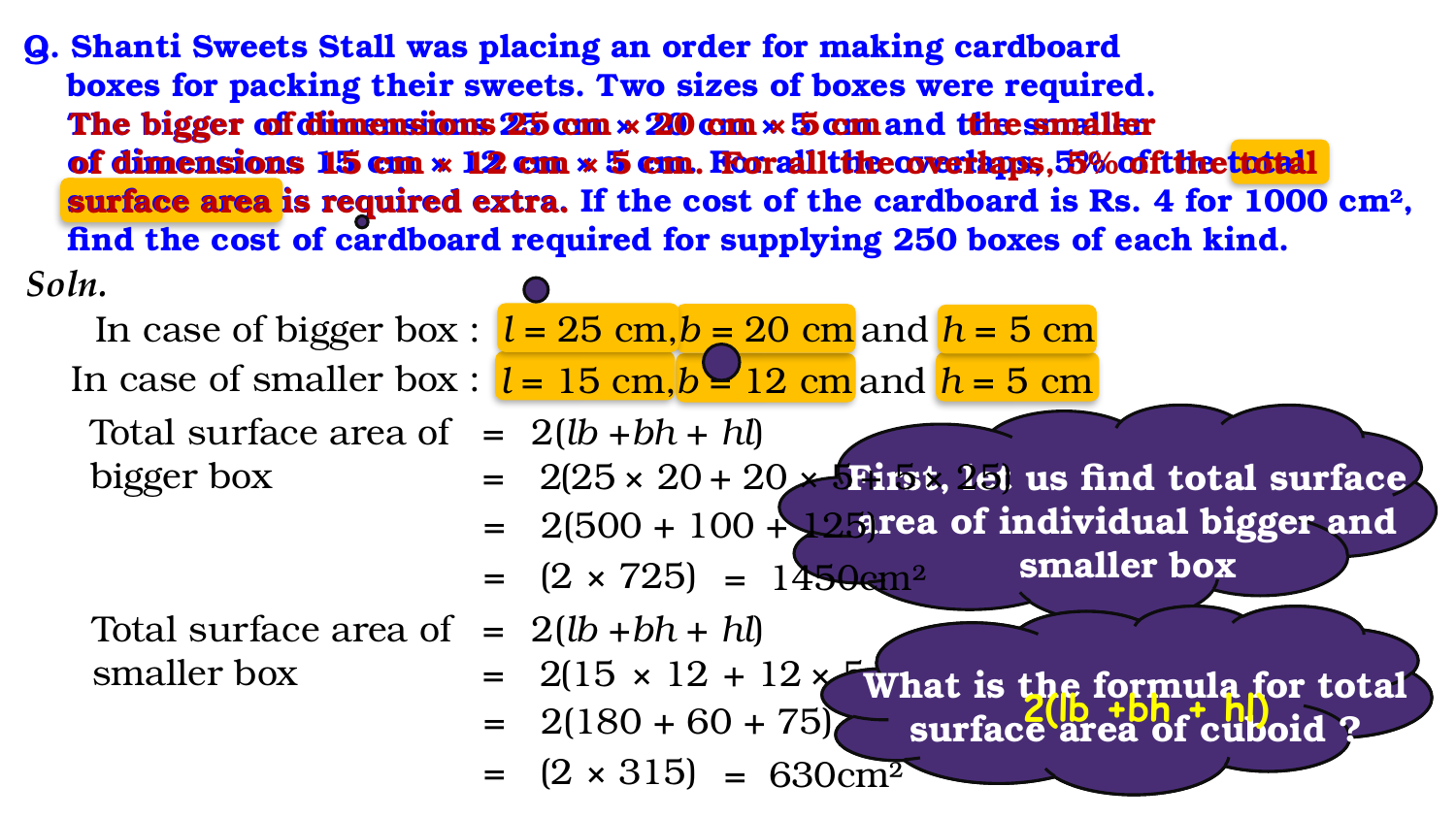

Q. Shanti Sweets Stall was placing an order for making cardboard
    boxes for packing their sweets. Two sizes of boxes were required.
    The bigger of dimensions 25 cm × 20 cm × 5 cm and the smaller
    of dimensions 15 cm × 12 cm × 5 cm. For all the overlaps, 5% of the total
    surface area is required extra. If the cost of the cardboard is Rs. 4 for 1000 cm²,
    find the cost of cardboard required for supplying 250 boxes of each kind.
of dimensions 25 cm × 20 cm × 5 cm
the smaller
The bigger
15 cm × 12 cm × 5 cm.
For all the overlaps, 5% of the total
of dimensions

surface area is required extra.

Soln.
In case of bigger box :
l = 25 cm,
b = 20 cm
and h = 5 cm

In case of smaller box :
l = 15 cm,
b = 12 cm
and h = 5 cm

Total surface area of
bigger box
2(lb +bh + hl)
=

=   2
(25
× 20
+ 20
× 5
+ 5
× 25)
First, let us find total surface area of individual bigger and smaller box
=   2(500 + 100 + 125)
=   (2 × 725)
=  1450cm²
Total surface area of
smaller box
=
2(lb +bh + hl)

=   2
(15
× 12
+ 12
× 5
+ 5
× 15)
What is the formula for total surface area of cuboid ?
What is the formula for total surface area of cuboid ?
2(lb +bh + hl)
2(lb +bh + hl)
=   2(180 + 60 + 75)
=   (2 × 315)
=  630cm²